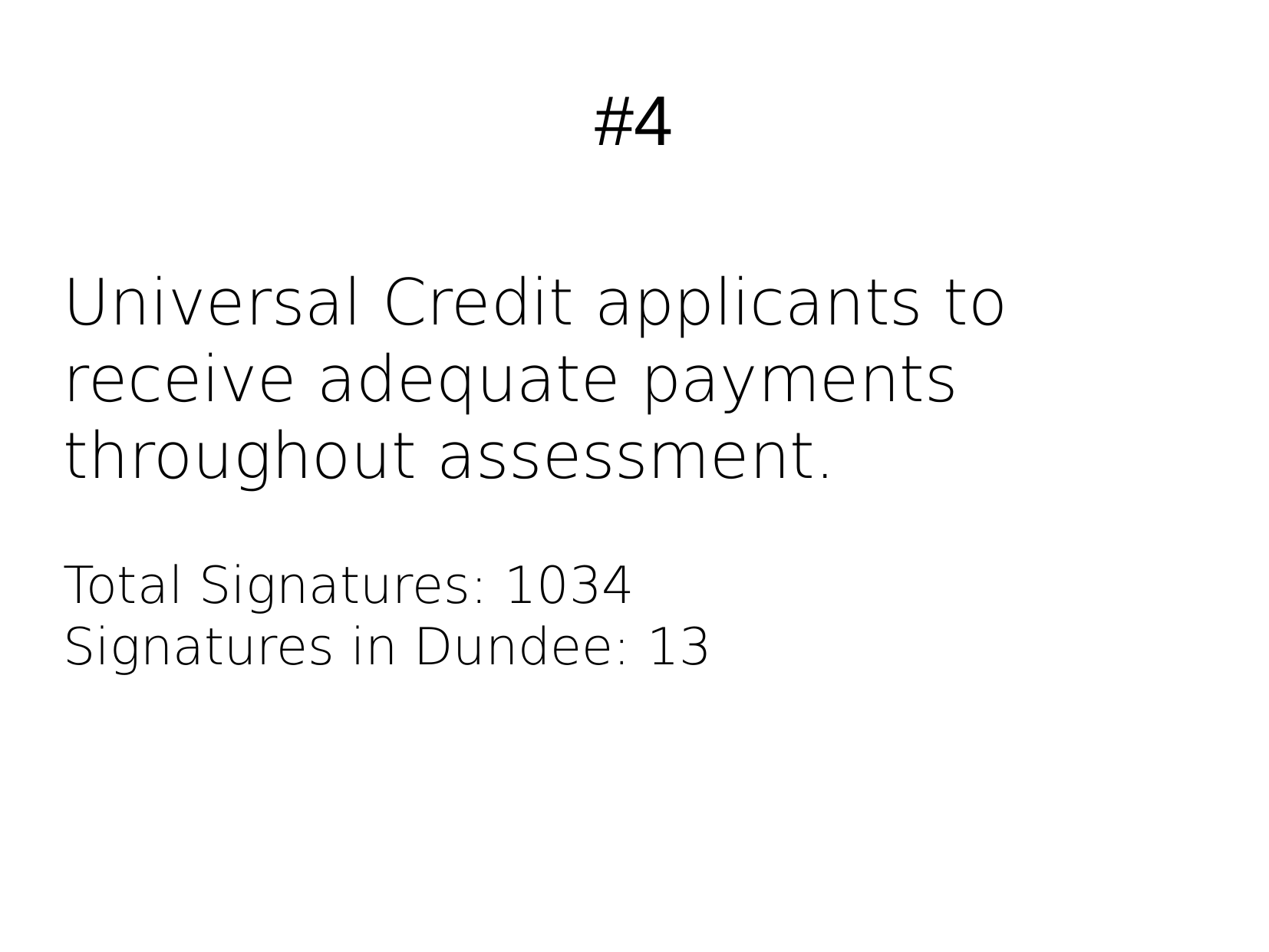

#4
Universal Credit applicants to receive adequate payments throughout assessment.

Total Signatures: 1034
Signatures in Dundee: 13